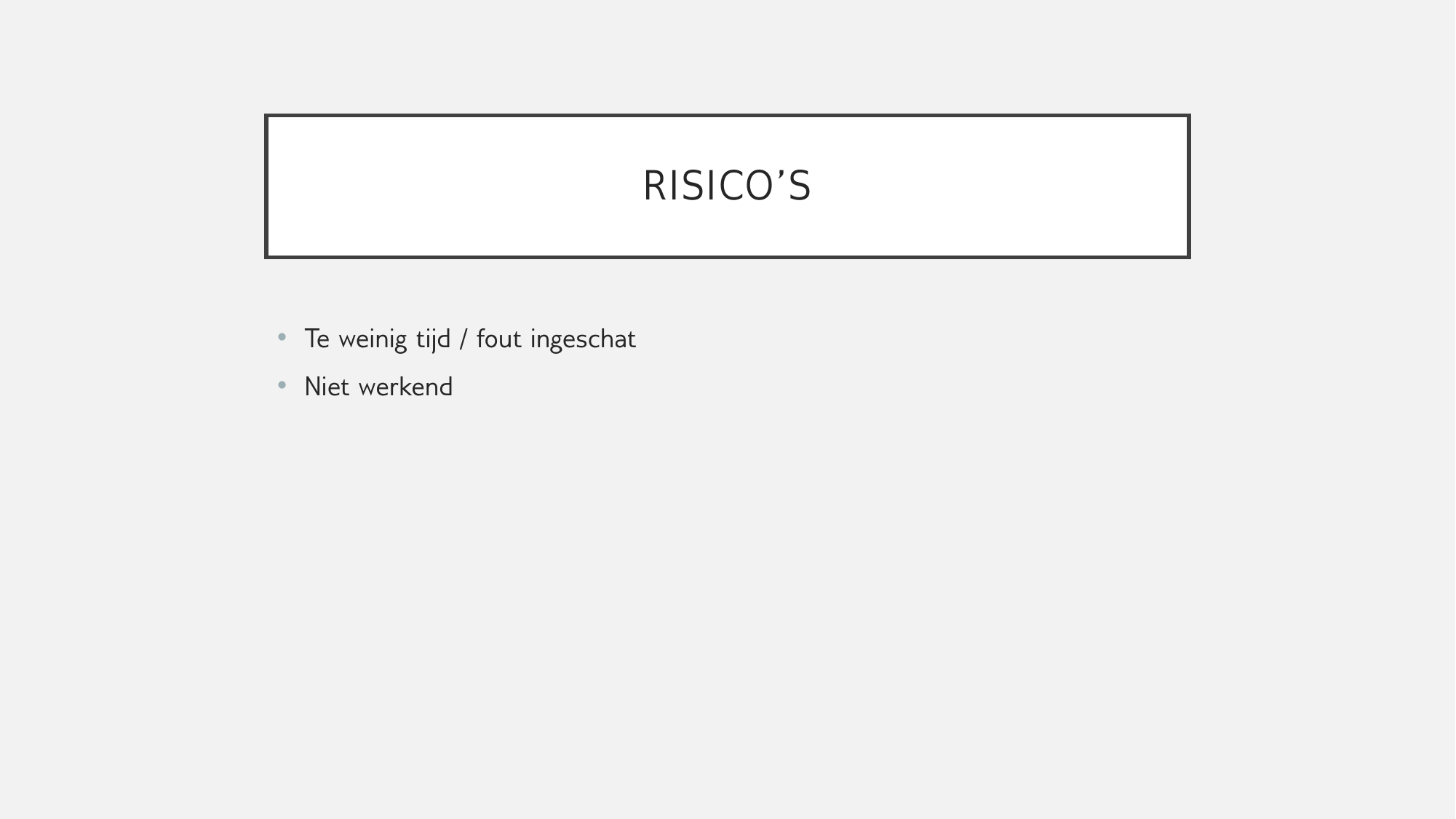

# Risico’s
Te weinig tijd / fout ingeschat
Niet werkend